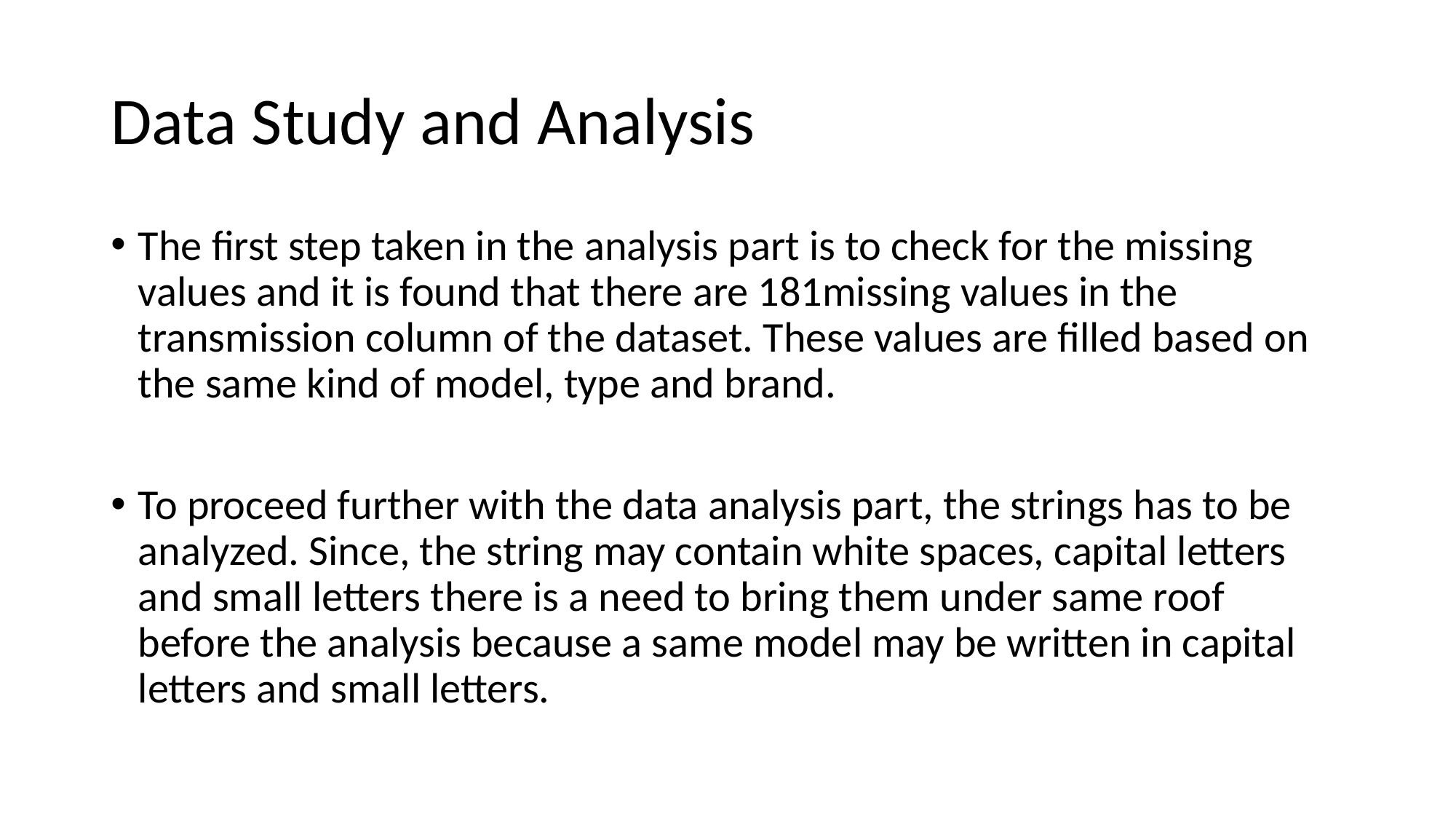

# Data Study and Analysis
The first step taken in the analysis part is to check for the missing values and it is found that there are 181missing values in the transmission column of the dataset. These values are filled based on the same kind of model, type and brand.

To proceed further with the data analysis part, the strings has to be analyzed. Since, the string may contain white spaces, capital letters and small letters there is a need to bring them under same roof before the analysis because a same model may be written in capital letters and small letters.